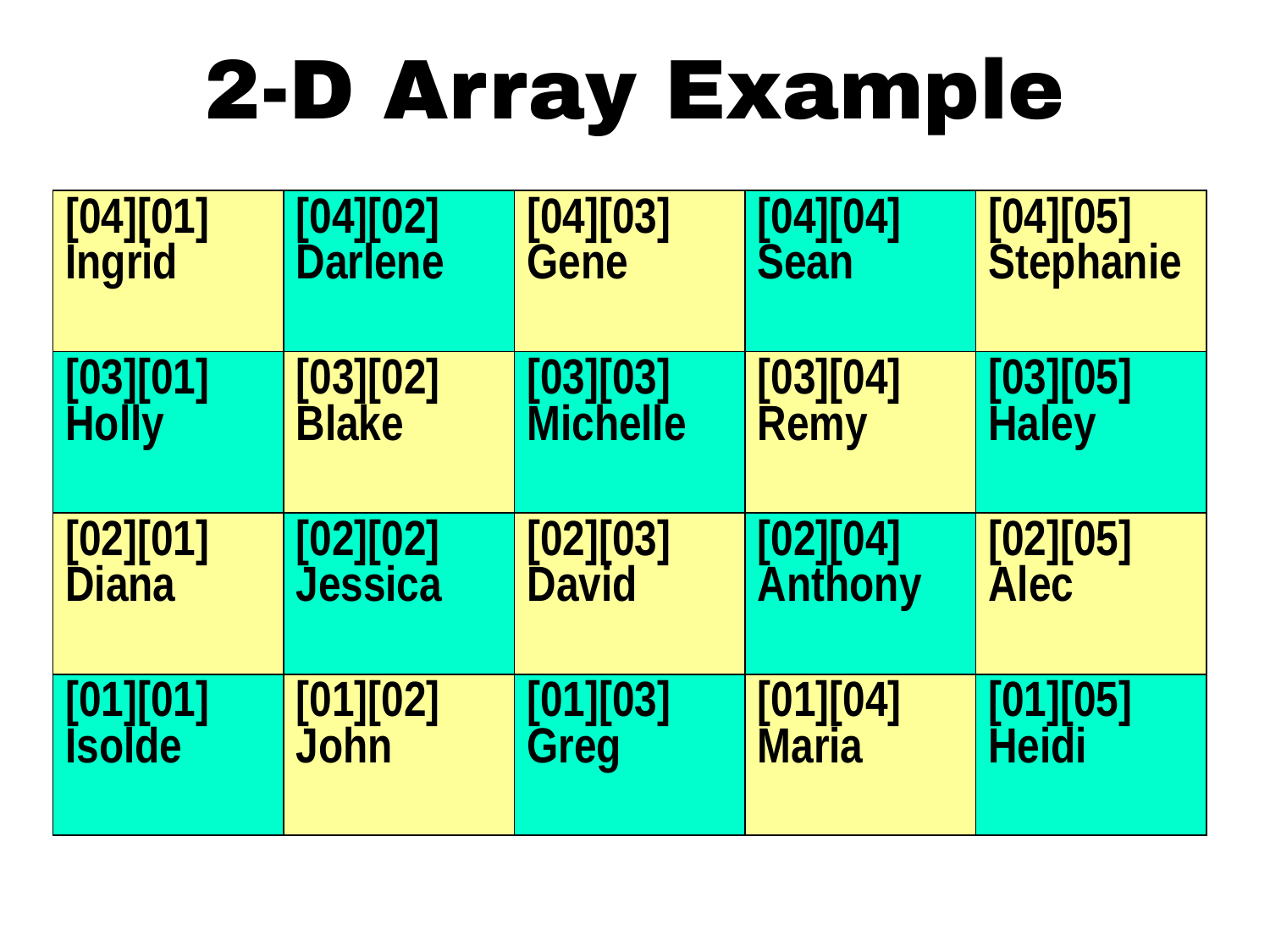

2-D Array Example
| [04][01] Ingrid | [04][02] Darlene | [04][03] Gene | [04][04] Sean | [04][05] Stephanie |
| --- | --- | --- | --- | --- |
| [03][01] Holly | [03][02] Blake | [03][03] Michelle | [03][04] Remy | [03][05] Haley |
| [02][01] Diana | [02][02] Jessica | [02][03] David | [02][04] Anthony | [02][05] Alec |
| [01][01] Isolde | [01][02] John | [01][03] Greg | [01][04] Maria | [01][05] Heidi |